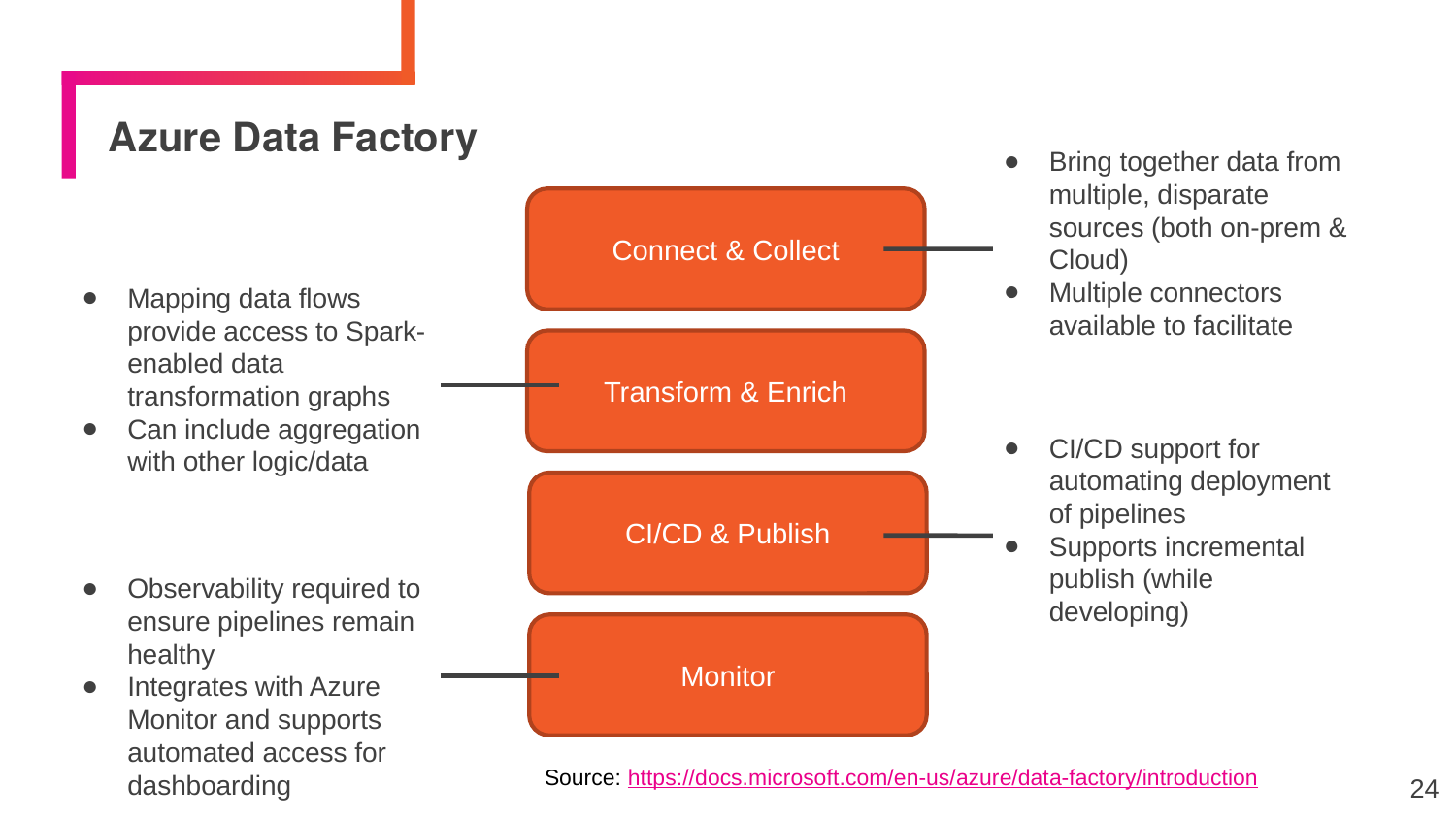

# Azure Data Factory
Bring together data from multiple, disparate sources (both on-prem & Cloud)
Multiple connectors available to facilitate

Connect & Collect
Mapping data flows provide access to Spark-enabled data transformation graphs
Can include aggregation with other logic/data

Transform & Enrich
CI/CD support for automating deployment of pipelines
Supports incremental publish (while developing)

CI/CD & Publish
Observability required to ensure pipelines remain healthy
Integrates with Azure Monitor and supports automated access for dashboarding

Monitor
Source: https://docs.microsoft.com/en-us/azure/data-factory/introduction
24